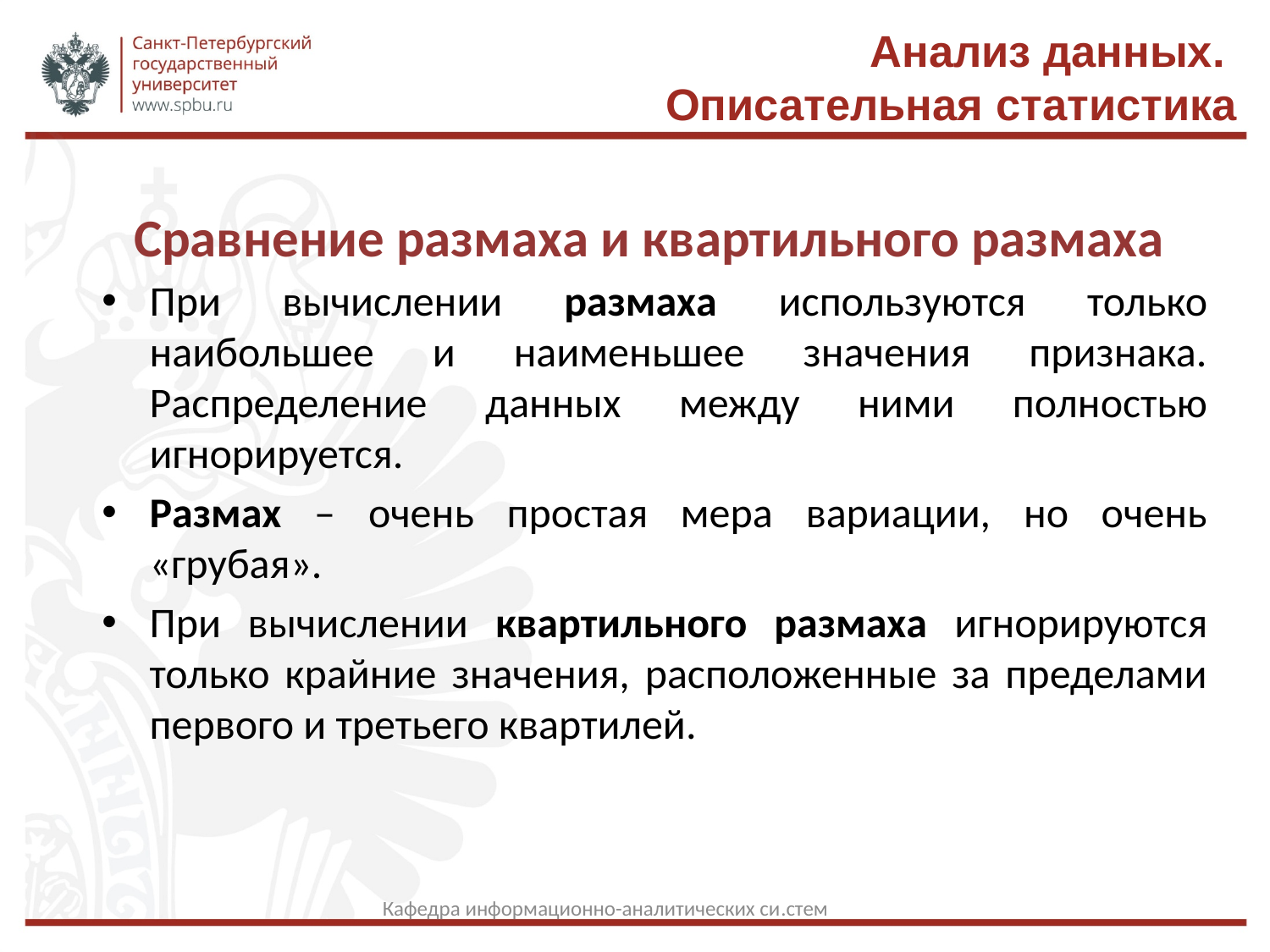

Анализ данных.
Описательная статистика

 Сравнение размаха и квартильного размаха
При вычислении размаха используются только наибольшее и наименьшее значения признака. Распределение данных между ними полностью игнорируется.
Размах – очень простая мера вариации, но очень «грубая».
При вычислении квартильного размаха игнорируются только крайние значения, расположенные за пределами первого и третьего квартилей.
Кафедра информационно-аналитических си.стем